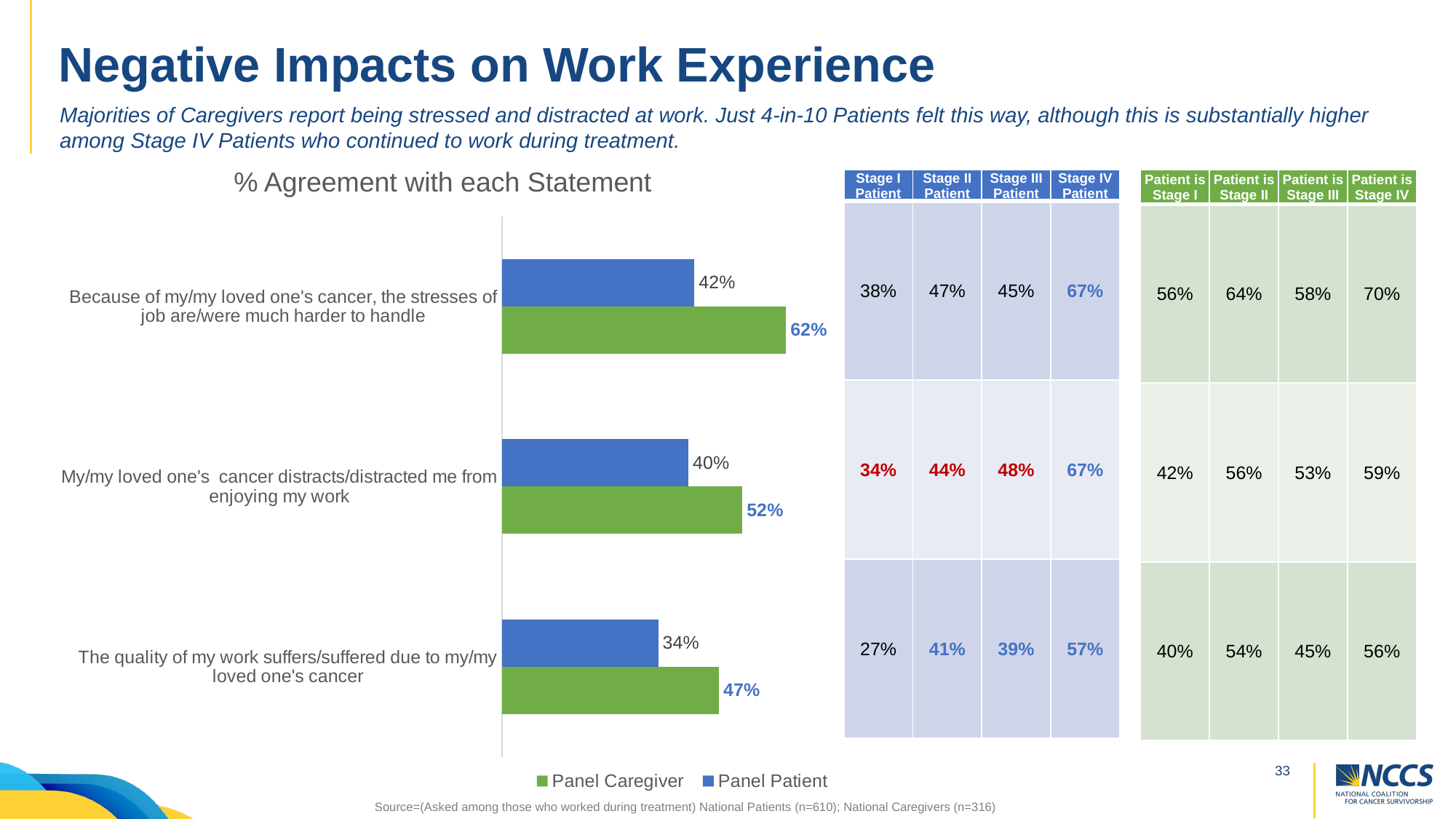

# Negative Impacts on Work Experience
Majorities of Caregivers report being stressed and distracted at work. Just 4-in-10 Patients felt this way, although this is substantially higher among Stage IV Patients who continued to work during treatment.
% Agreement with each Statement
| Stage I Patient | Stage II Patient | Stage III Patient | Stage IV Patient |
| --- | --- | --- | --- |
| 38% | 47% | 45% | 67% |
| 34% | 44% | 48% | 67% |
| 27% | 41% | 39% | 57% |
| Patient is Stage I | Patient is Stage II | Patient is Stage III | Patient is Stage IV |
| --- | --- | --- | --- |
| 56% | 64% | 58% | 70% |
| 42% | 56% | 53% | 59% |
| 40% | 54% | 45% | 56% |

### Chart

| Category | Panel Patient | Panel Caregiver |
|---|---|---|
| Because of my/my loved one's cancer, the stresses of job are/were much harder to handle | 0.418033 | 0.617089 |
| My/my loved one's  cancer distracts/distracted me from enjoying my work | 0.404918 | 0.5221520000000001 |
| The quality of my work suffers/suffered due to my/my loved one's cancer | 0.339344 | 0.47151899999999997 |
Source=(Asked among those who worked during treatment) National Patients (n=610); National Caregivers (n=316)